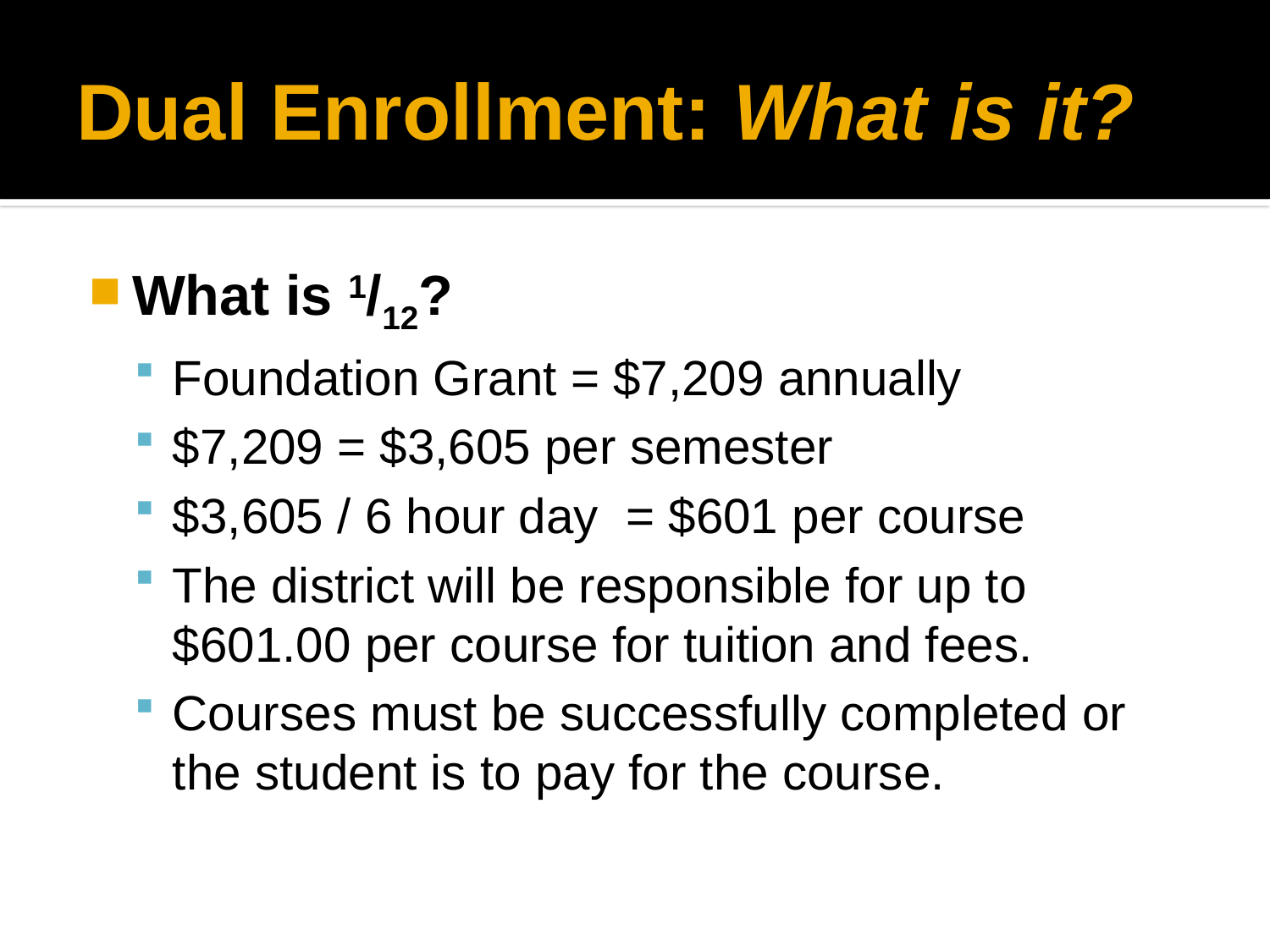

# Dual Enrollment: What is it?
What is 1/12?
Foundation Grant = $7,209 annually
$7,209 = $3,605 per semester
$3,605 / 6 hour day  = $601 per course
The district will be responsible for up to $601.00 per course for tuition and fees.
Courses must be successfully completed or the student is to pay for the course.